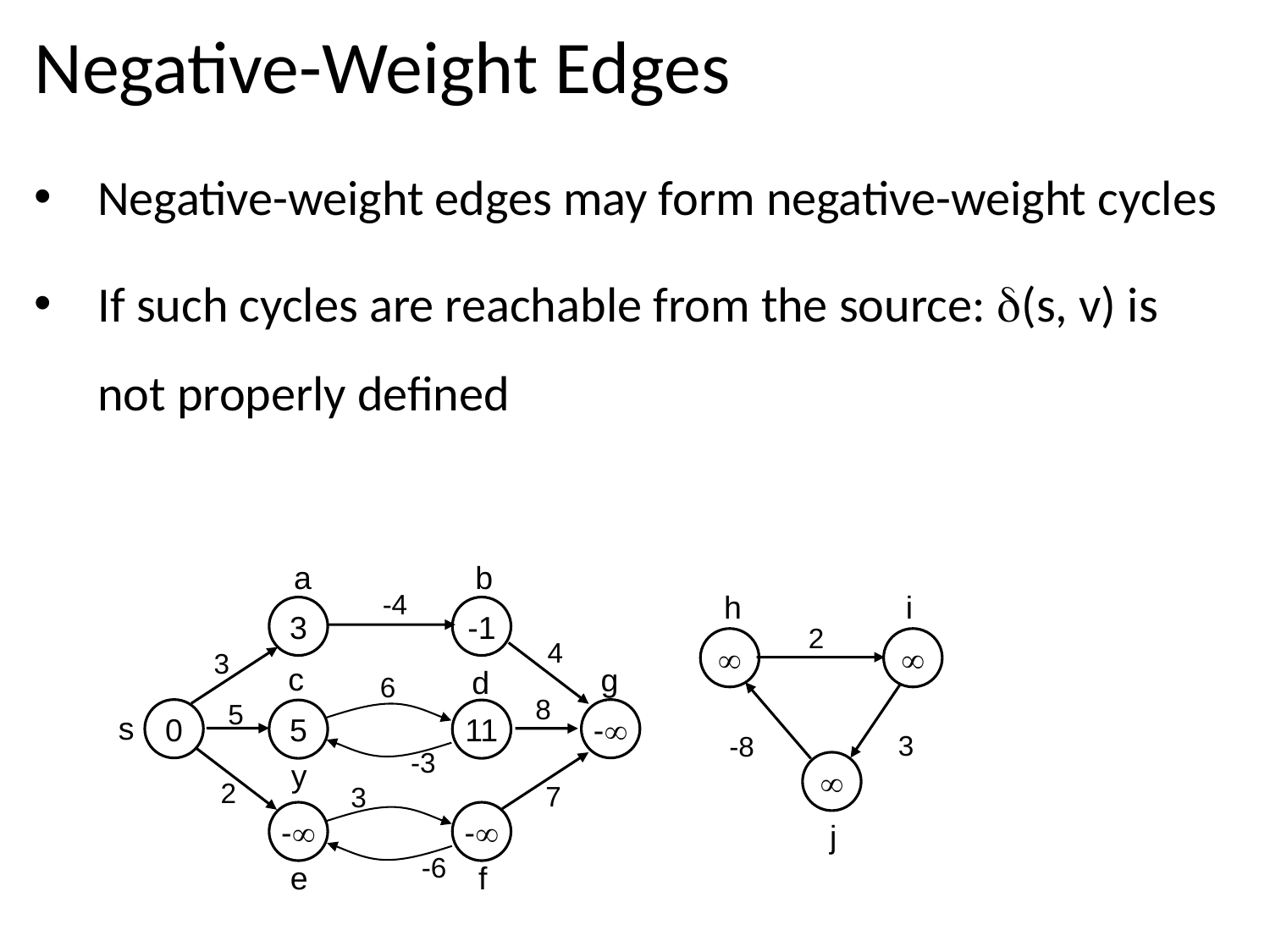

# Negative-Weight Edges
Negative-weight edges may form negative-weight cycles
If such cycles are reachable from the source: δ(s, v) is not properly defined
a
b
-4
3
-1

4
3

c
g
d
6
8
5
0
-∞
5
11
s

-3

y

2
7
3
-∞
-∞

-6
e
f
h
i
2
∞
∞

3
-8
∞
j